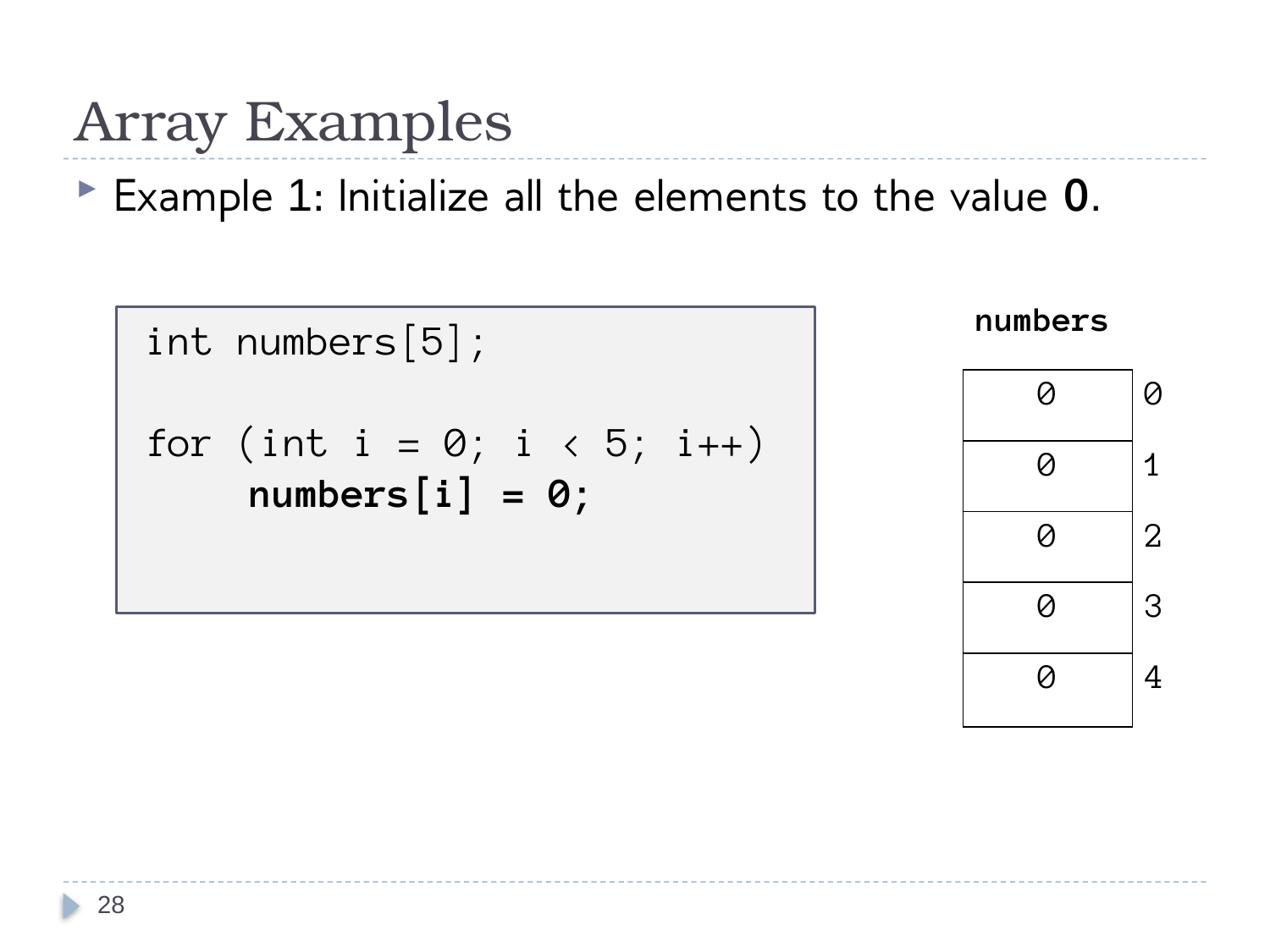

# Array Examples
Example 1: Initialize all the elements to the value 0.

| numbers |  |
| --- | --- |
| 0 | 0 |
| 0 | 1 |
| 0 | 2 |
| 0 | 3 |
| 0 | 4 |
 int numbers[5];

 for (int i = 0; i < 5; i++)
 	numbers[i] = 0;

28